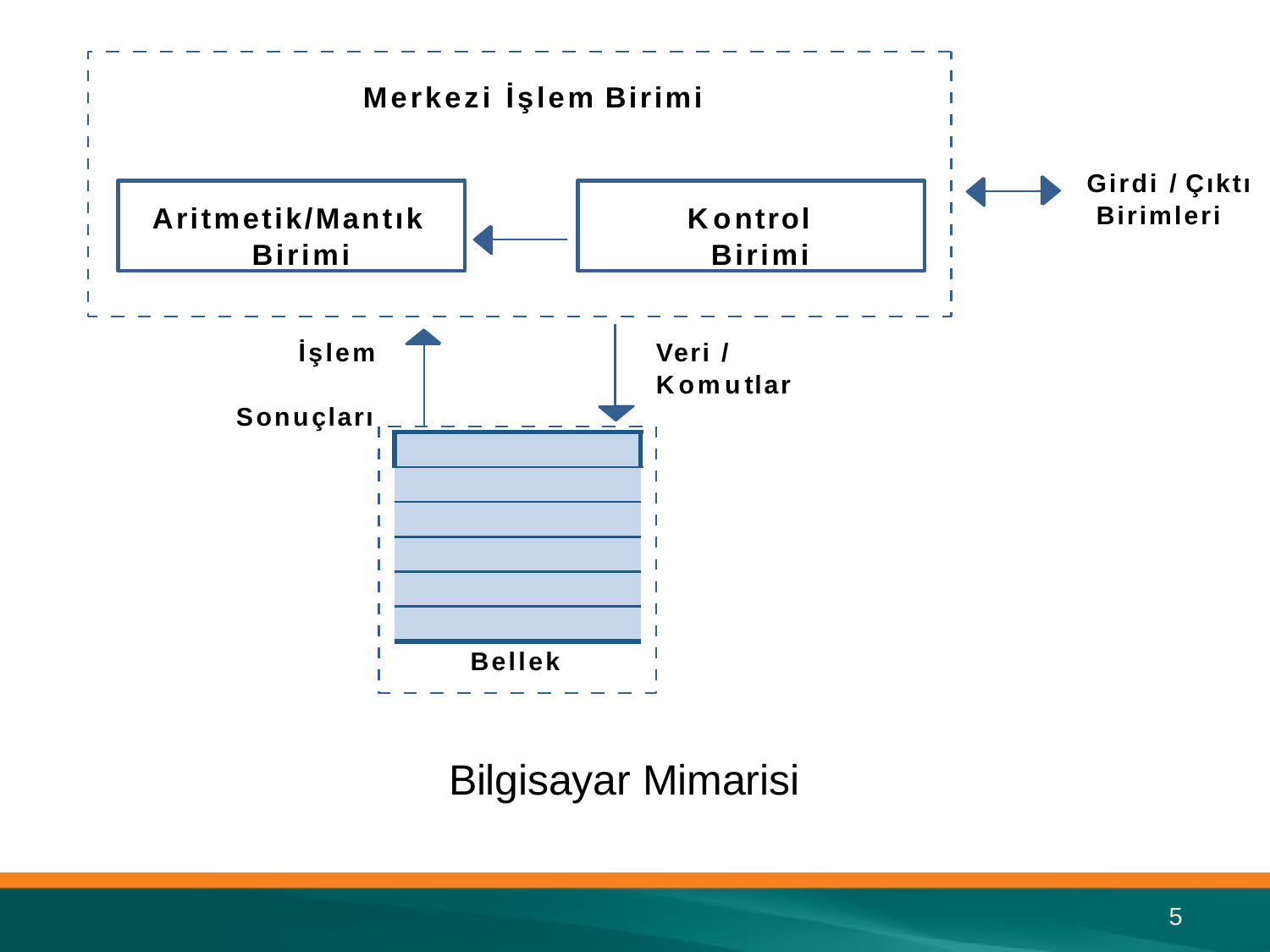

# Merkezi İşlem Birimi

Girdi / Çıktı  Birimleri

Aritmetik/Mantık  Birimi
Kontrol  Birimi

İşlem  Sonuçları
Veri /  Komutlar

|  |
| --- |
|  |
|  |
|  |
|  |
|  |

Bellek

Bilgisayar Mimarisi
5